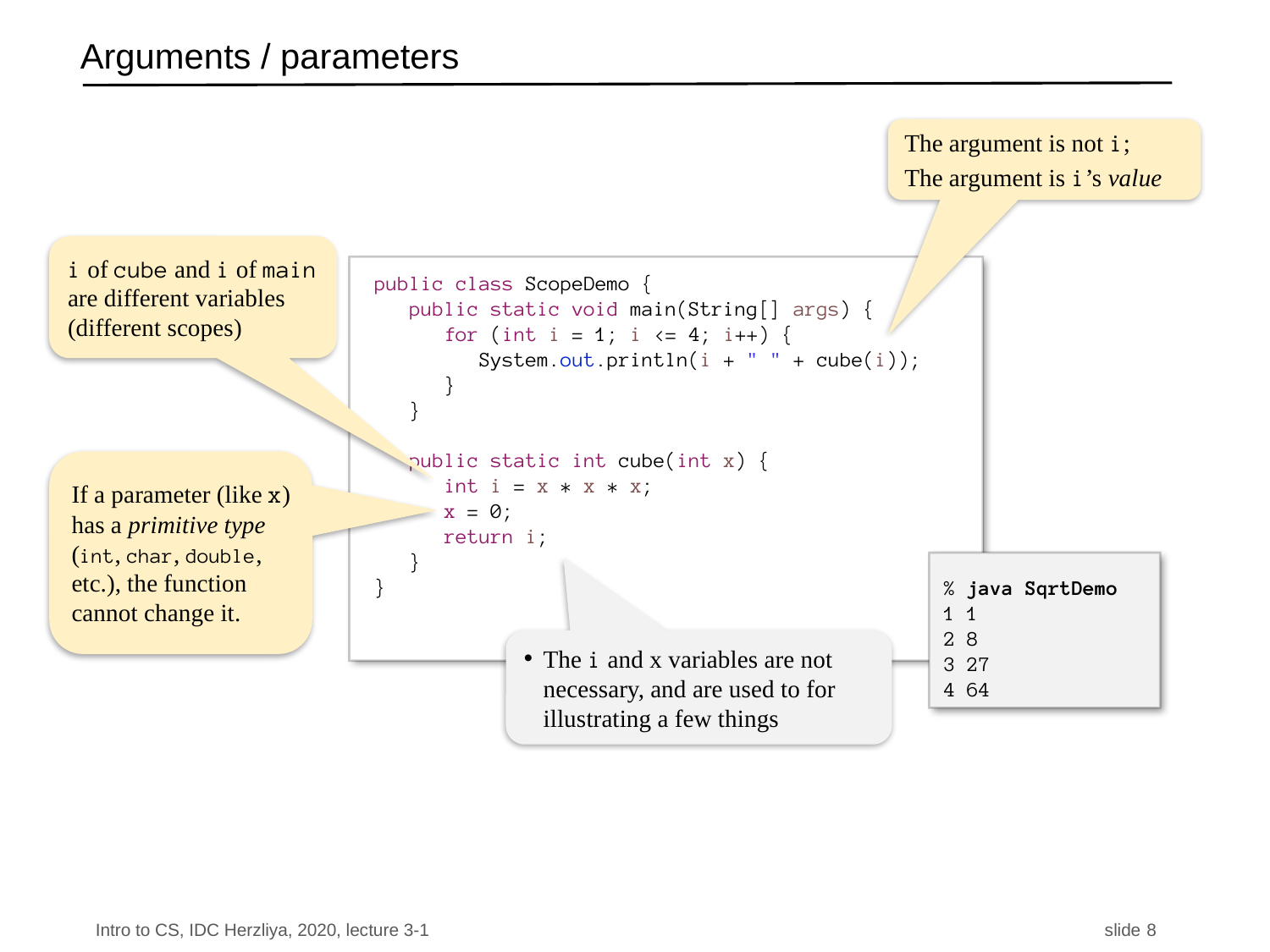

# Arguments / parameters
The argument is not i;
The argument is i’s value
i of cube and i of main are different variables (different scopes)
public class ScopeDemo {
   public static void main(String[] args) {
      for (int i = 1; i <= 4; i++) {
         System.out.println(i + " " + cube(i));
      }
   }
   public static int cube(int x) {
      int i = x * x * x;
      x = 0;
      return i;
   }
}
If a parameter (like x) has a primitive type (int, char, double, etc.), the function cannot change it.
% java SqrtDemo
1 1
2 8
3 27
4 64
The i and x variables are not necessary, and are used to for illustrating a few things